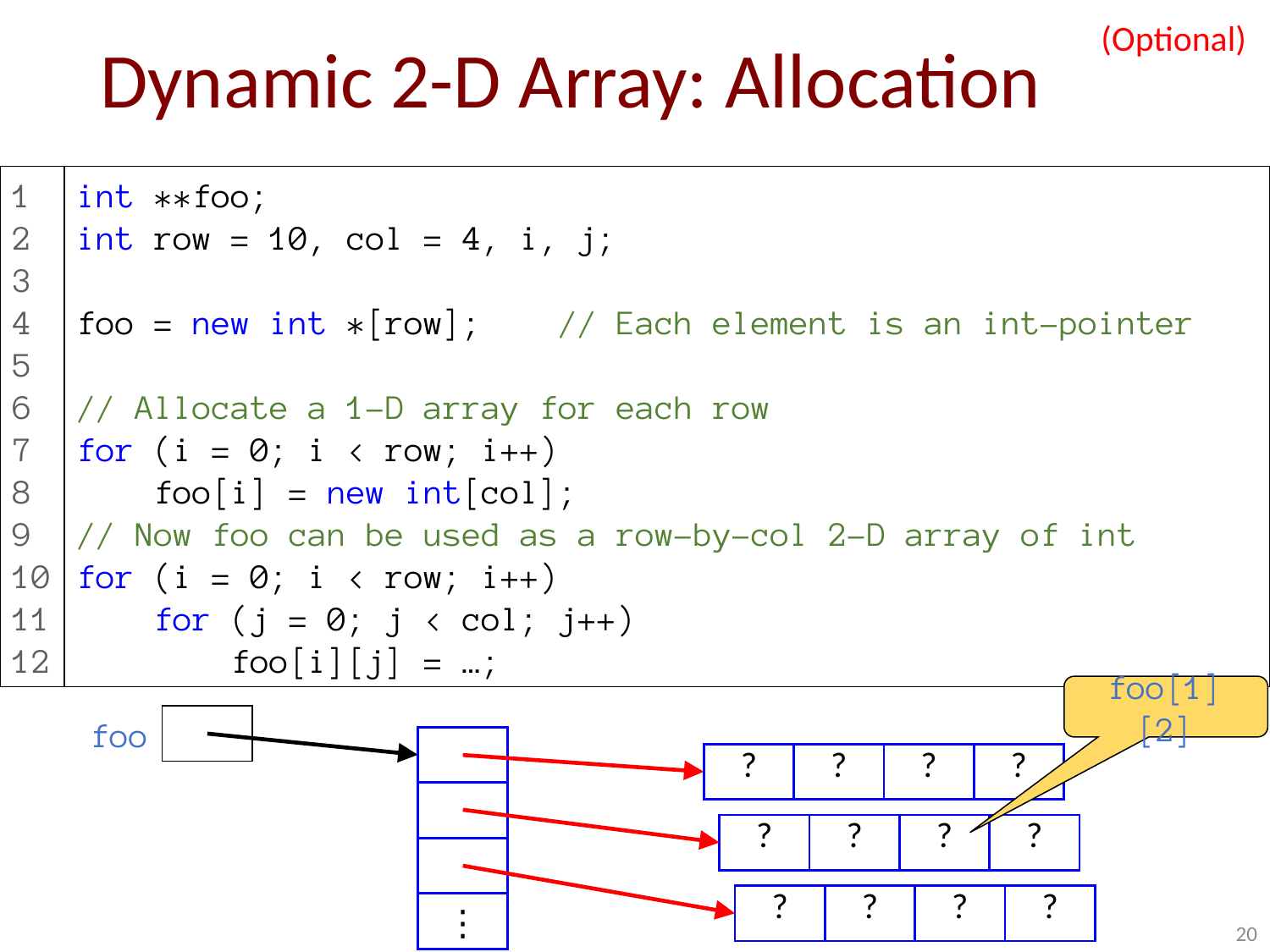

# Dynamic 2-D Array: Allocation
(Optional)
1
2
3
4
5
6
7
8
9
10
11
12
int **foo;
int row = 10, col = 4, i, j;

foo = new int *[row];    // Each element is an int-pointer

// Allocate a 1-D array for each row
for (i = 0; i < row; i++)
    foo[i] = new int[col];
// Now foo can be used as a row-by-col 2-D array of int
for (i = 0; i < row; i++)
    for (j = 0; j < col; j++)
        foo[i][j] = …;
foo[1][2]
foo

?
| ? | ? | ? | ? |
| --- | --- | --- | --- |

?
| ? | ? | ? | ? |
| --- | --- | --- | --- |

?
| ? | ? | ? | ? |
| --- | --- | --- | --- |
⋮
20